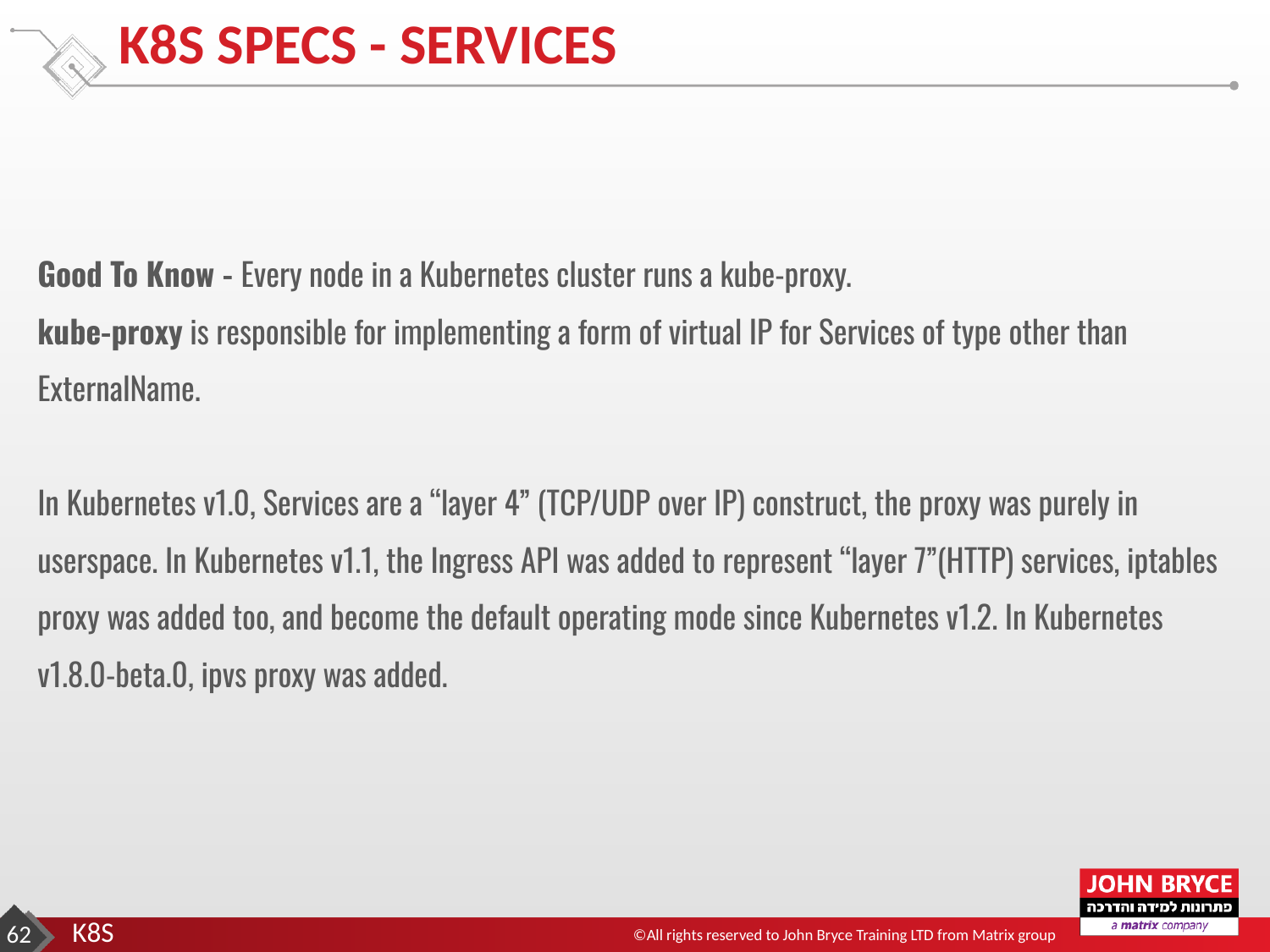

# K8S SPECS - SERVICES
Good To Know - Every node in a Kubernetes cluster runs a kube-proxy.
kube-proxy is responsible for implementing a form of virtual IP for Services of type other than ExternalName.
In Kubernetes v1.0, Services are a “layer 4” (TCP/UDP over IP) construct, the proxy was purely in userspace. In Kubernetes v1.1, the Ingress API was added to represent “layer 7”(HTTP) services, iptables proxy was added too, and become the default operating mode since Kubernetes v1.2. In Kubernetes v1.8.0-beta.0, ipvs proxy was added.

62